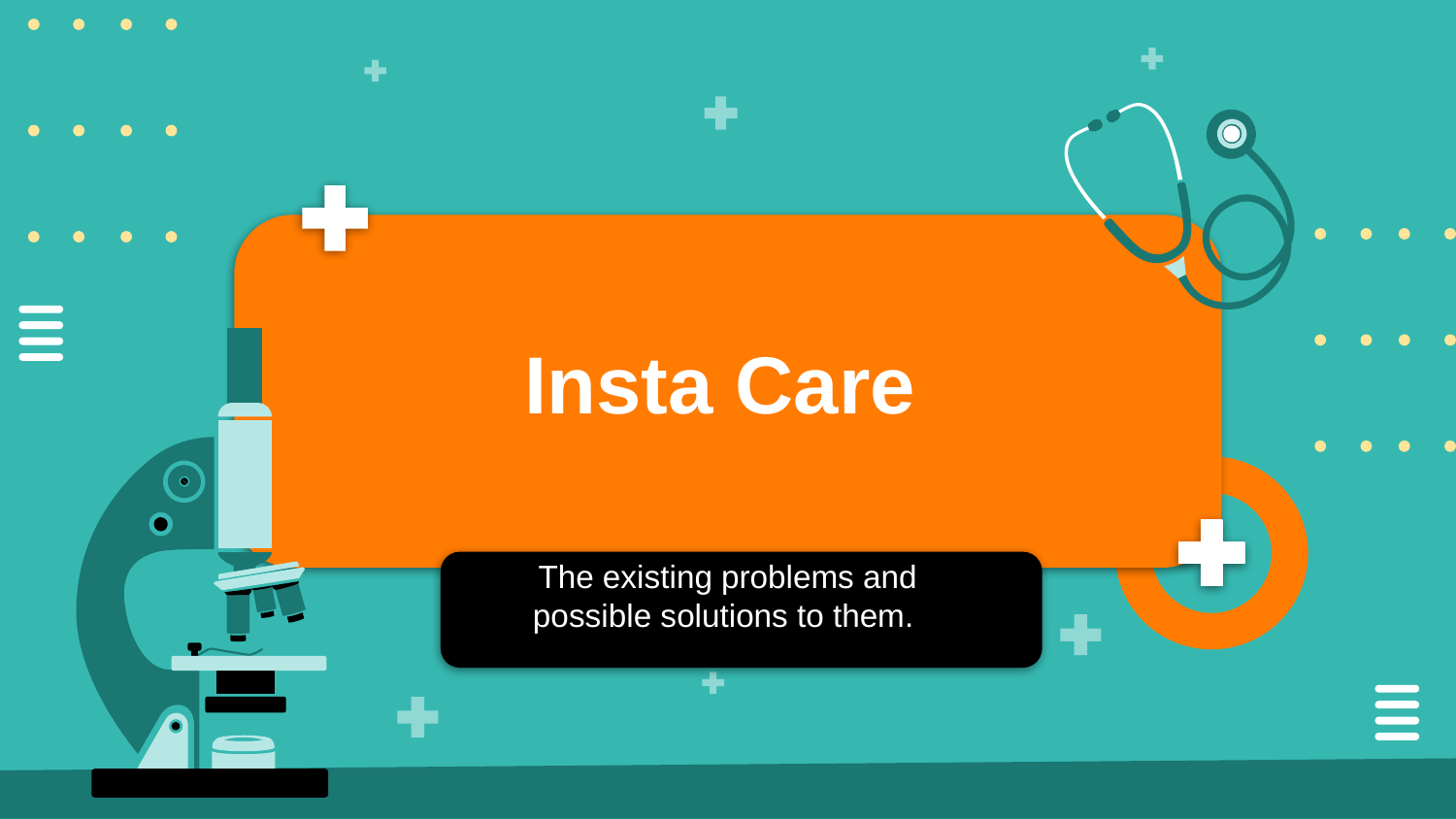

# Insta Care

The existing problems and possible solutions to them.